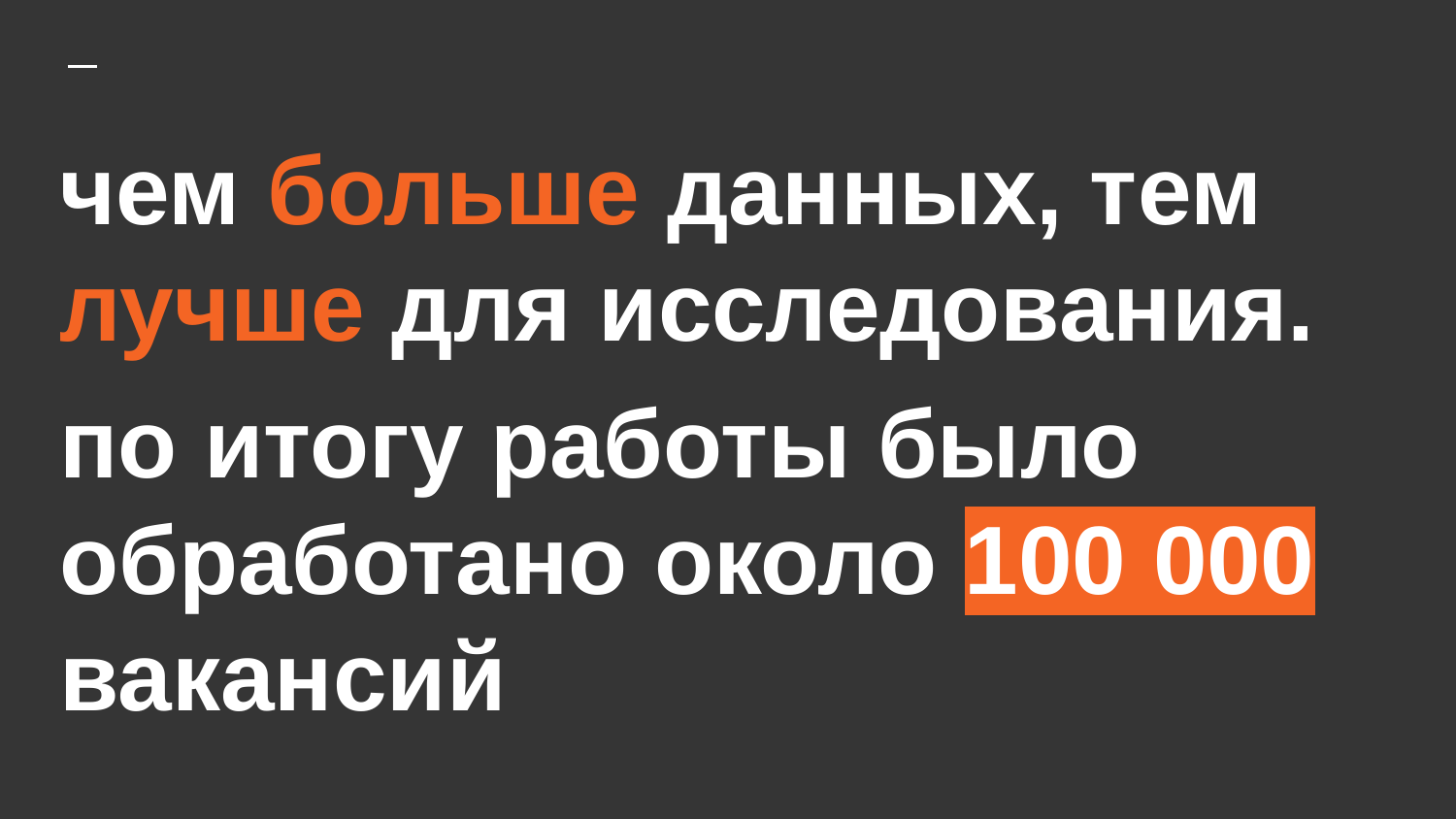

# чем больше данных, тем лучше для исследования.
по итогу работы было обработано около 100 000 вакансий